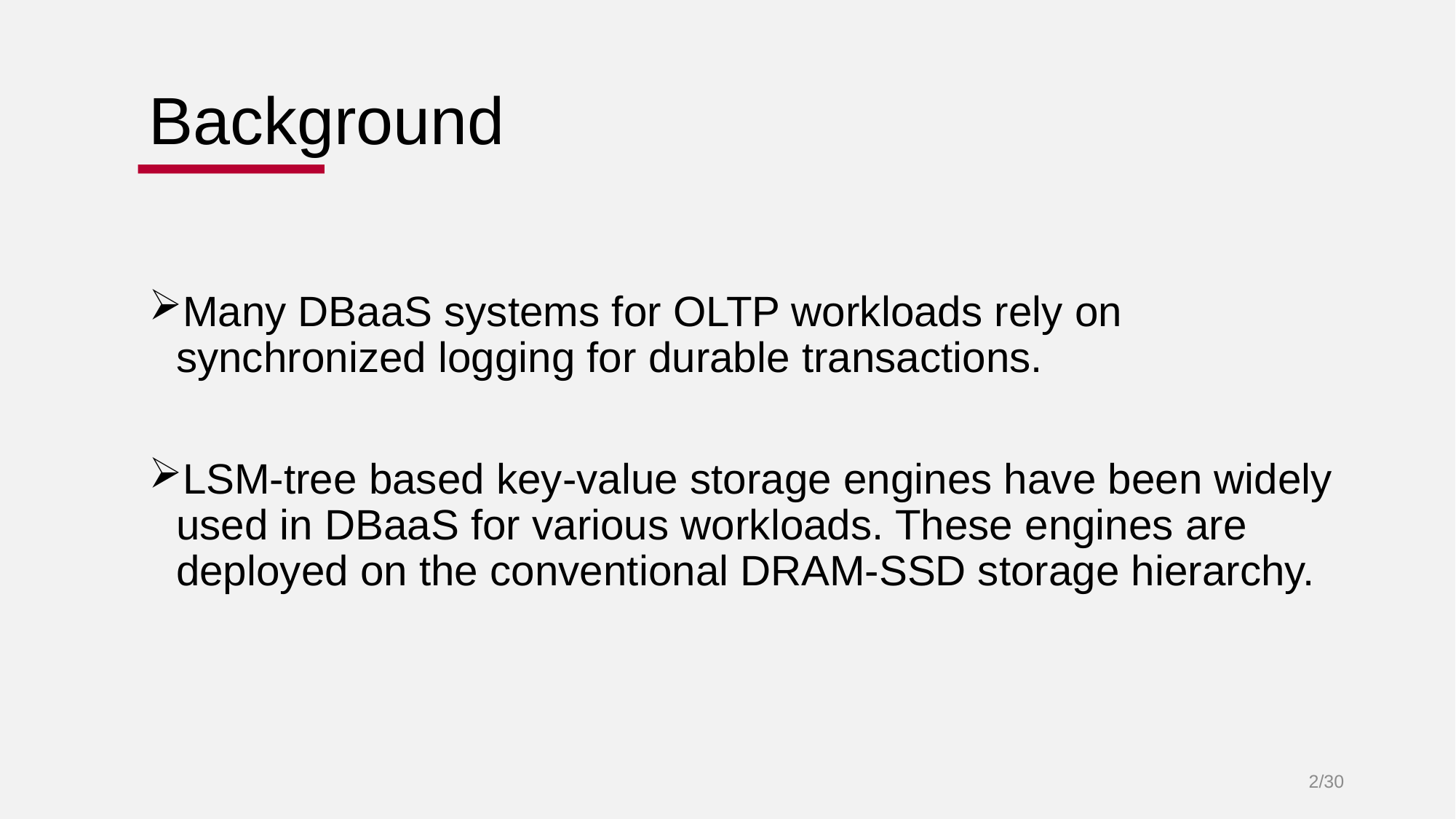

# Background

Many DBaaS systems for OLTP workloads rely on synchronized logging for durable transactions.

LSM-tree based key-value storage engines have been widely used in DBaaS for various workloads. These engines are deployed on the conventional DRAM-SSD storage hierarchy.

2/30